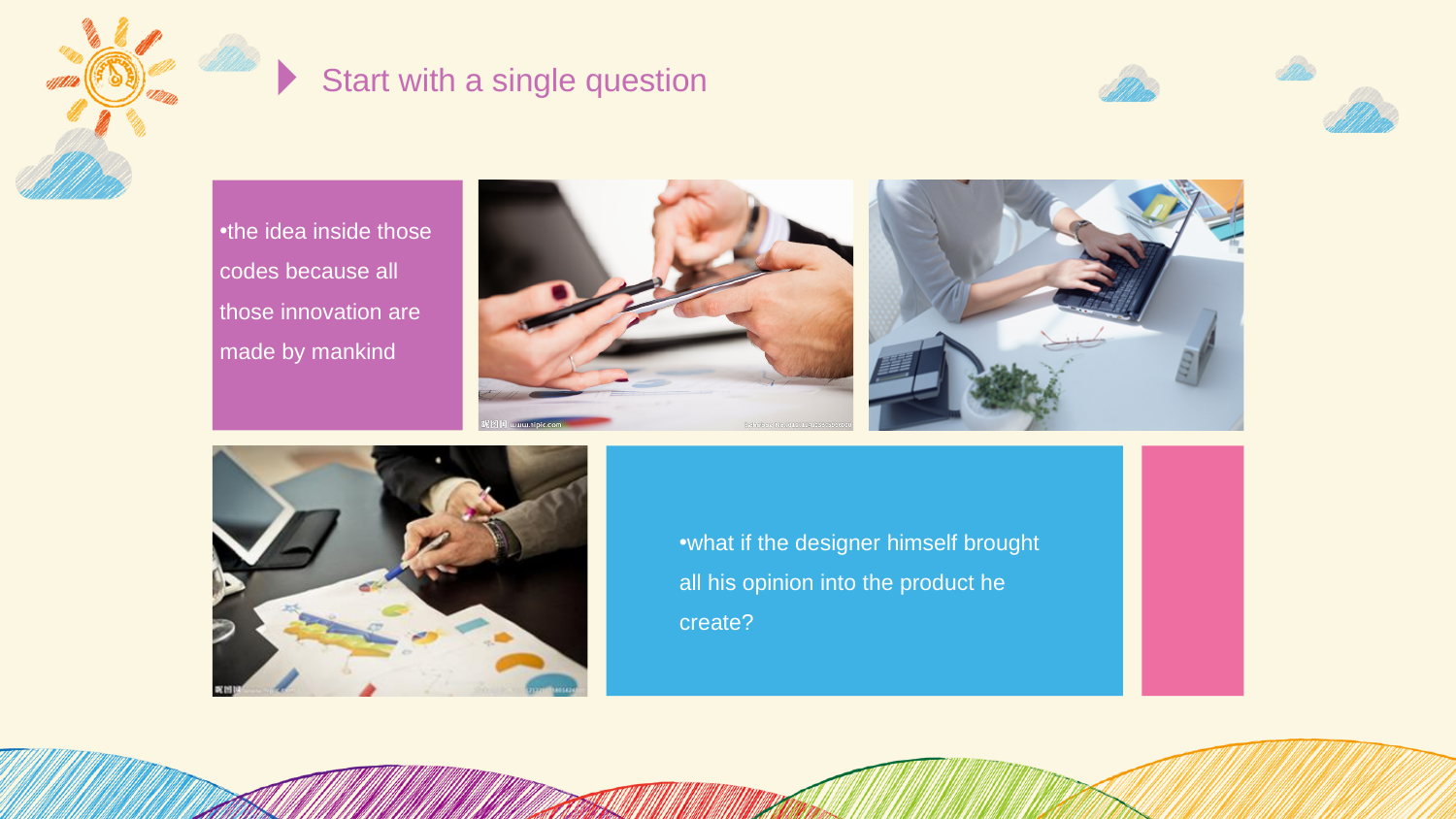

Start with a single question

the idea inside those codes because all those innovation are made by mankind

what if the designer himself brought all his opinion into the product he create?